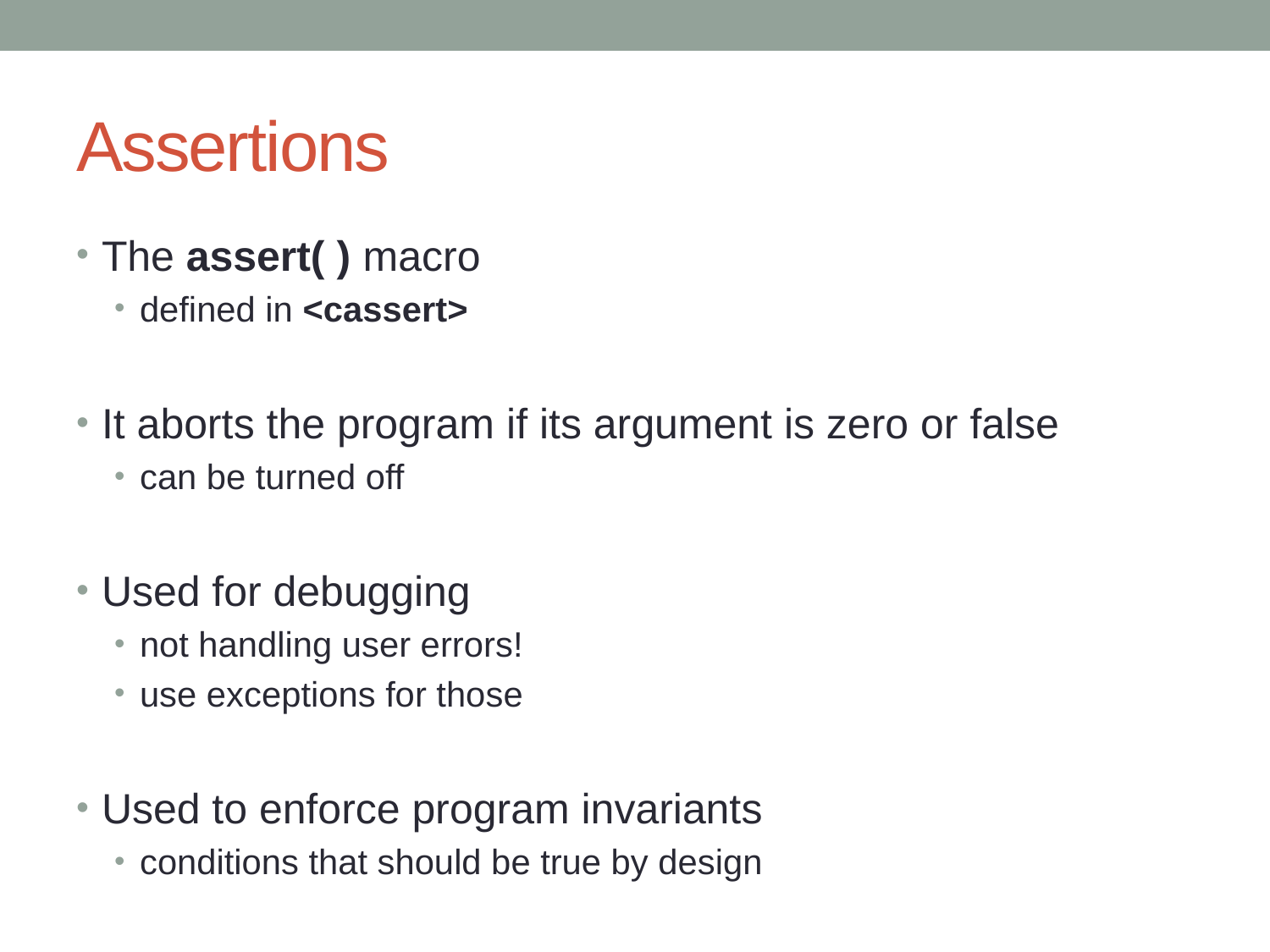

# Assertions
The assert( ) macro
defined in <cassert>

It aborts the program if its argument is zero or false
can be turned off

Used for debugging
not handling user errors!
use exceptions for those

Used to enforce program invariants
conditions that should be true by design